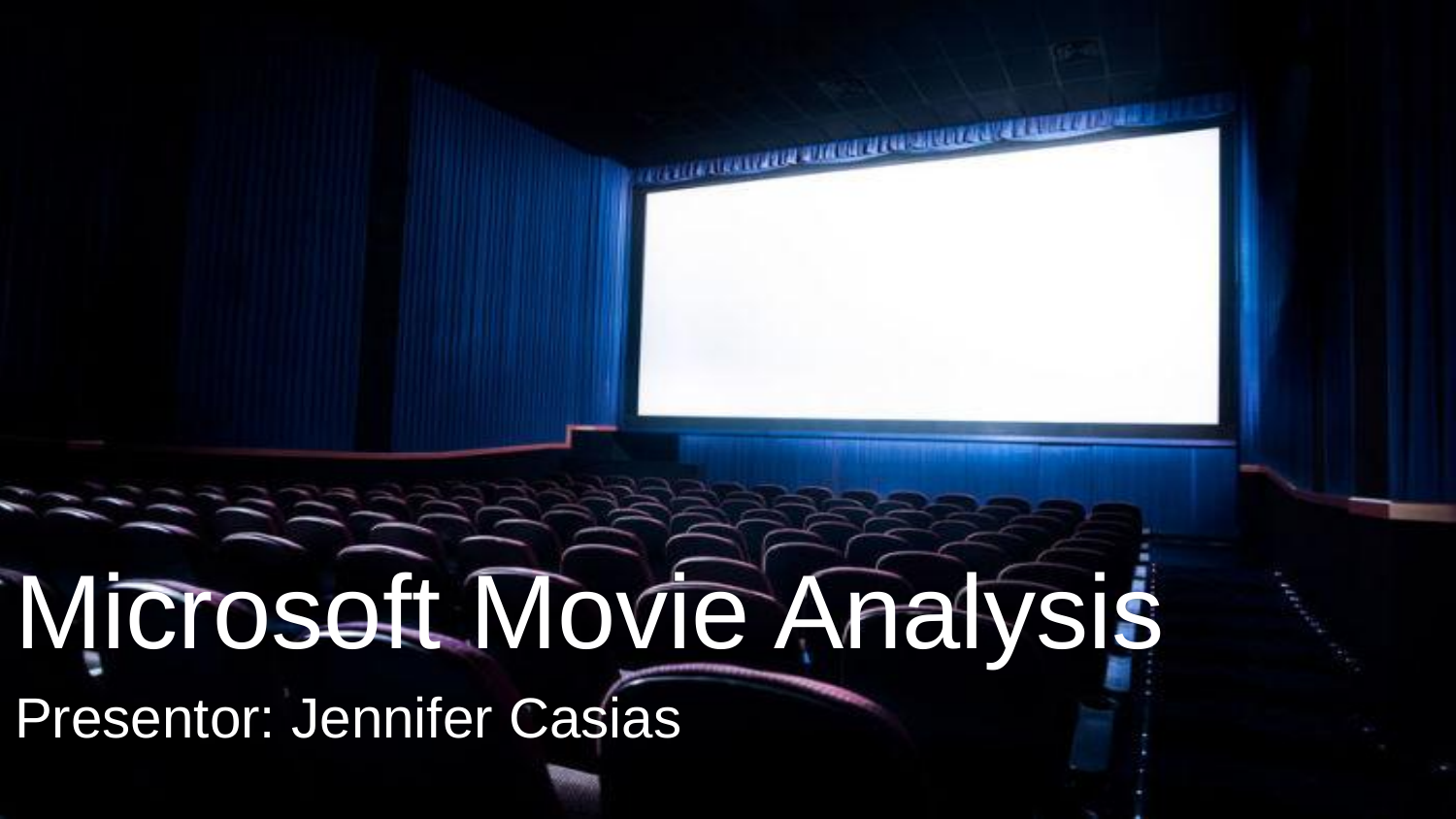

# Microsoft Movie Analysis
Presentor: Jennifer Casias